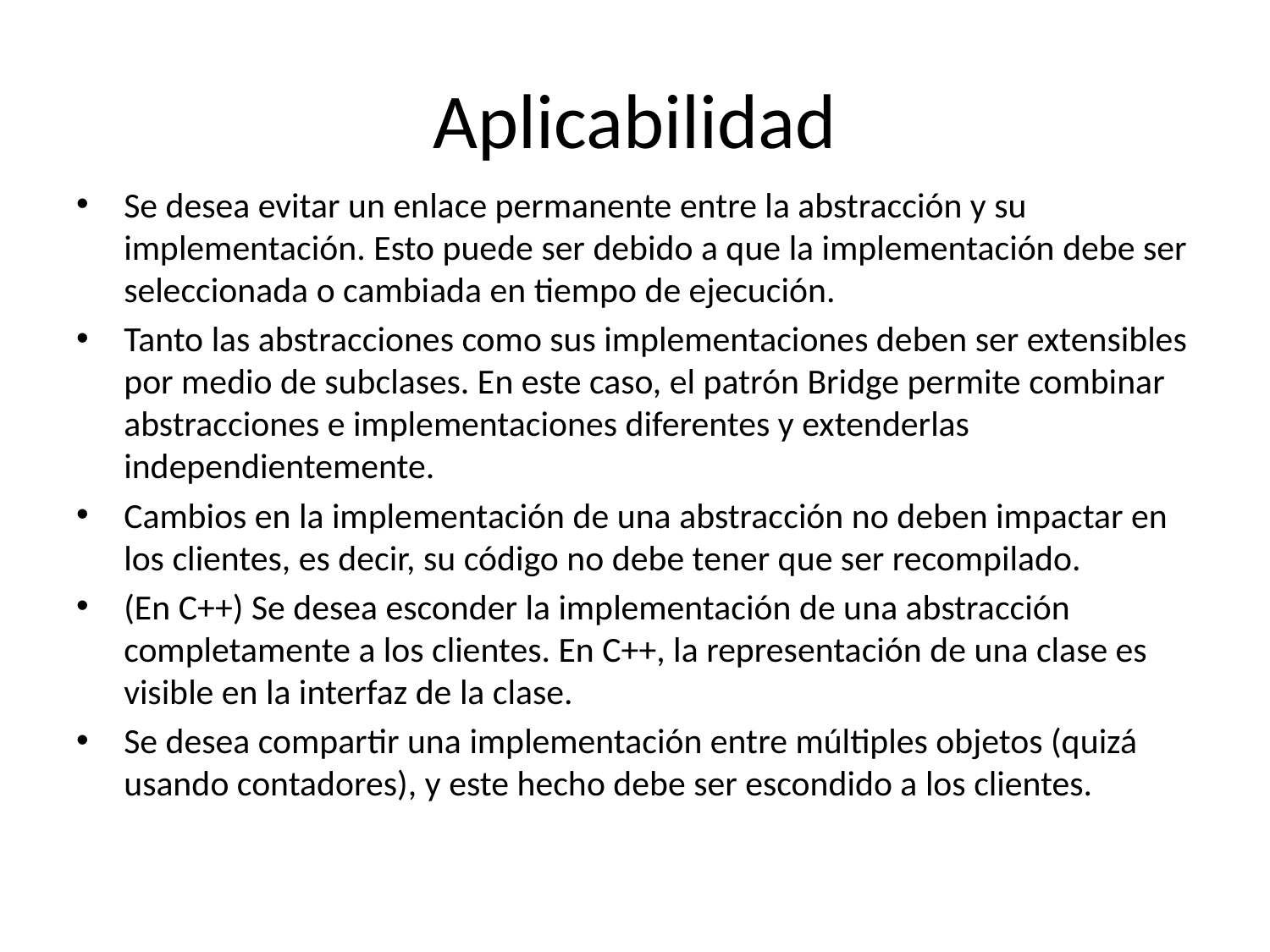

# Aplicabilidad
Se desea evitar un enlace permanente entre la abstracción y su implementación. Esto puede ser debido a que la implementación debe ser seleccionada o cambiada en tiempo de ejecución.
Tanto las abstracciones como sus implementaciones deben ser extensibles por medio de subclases. En este caso, el patrón Bridge permite combinar abstracciones e implementaciones diferentes y extenderlas independientemente.
Cambios en la implementación de una abstracción no deben impactar en los clientes, es decir, su código no debe tener que ser recompilado.
(En C++) Se desea esconder la implementación de una abstracción completamente a los clientes. En C++, la representación de una clase es visible en la interfaz de la clase.
Se desea compartir una implementación entre múltiples objetos (quizá usando contadores), y este hecho debe ser escondido a los clientes.